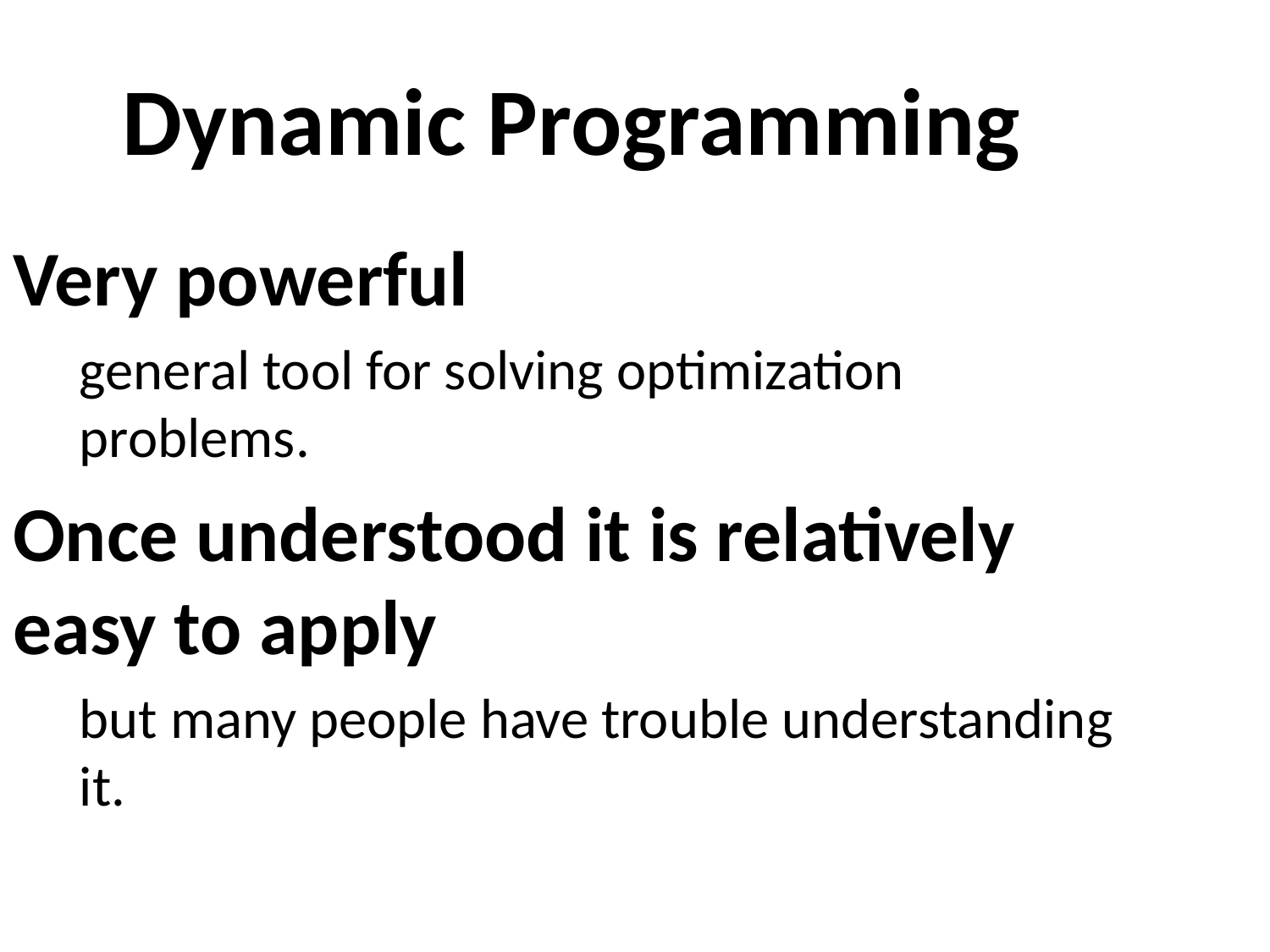

Dynamic Programming
Very powerful
general tool for solving optimization problems.
Once understood it is relatively easy to apply
but many people have trouble understanding it.